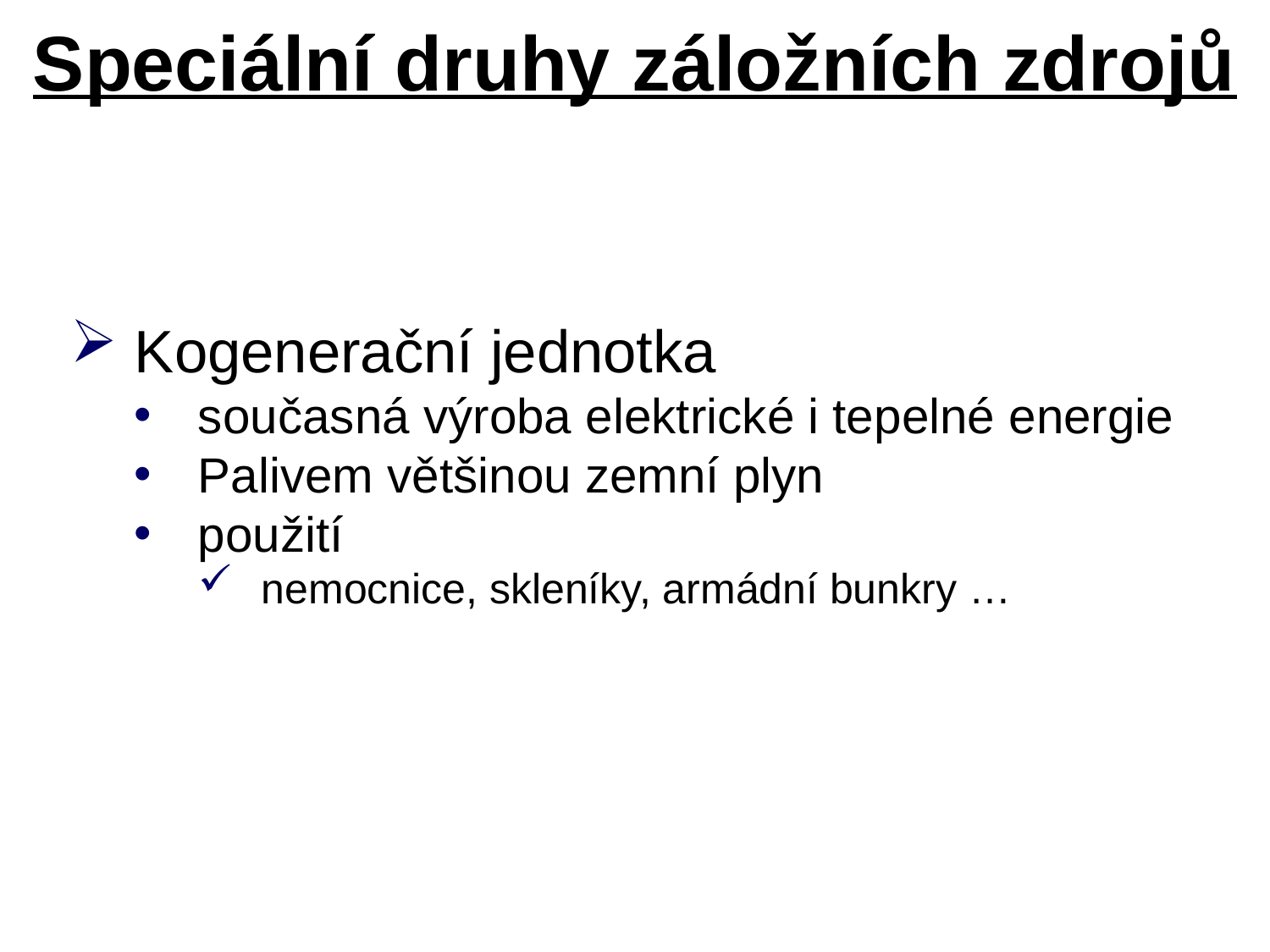

# Speciální druhy záložních zdrojů
Kogenerační jednotka
současná výroba elektrické i tepelné energie
Palivem většinou zemní plyn
použití
nemocnice, skleníky, armádní bunkry …